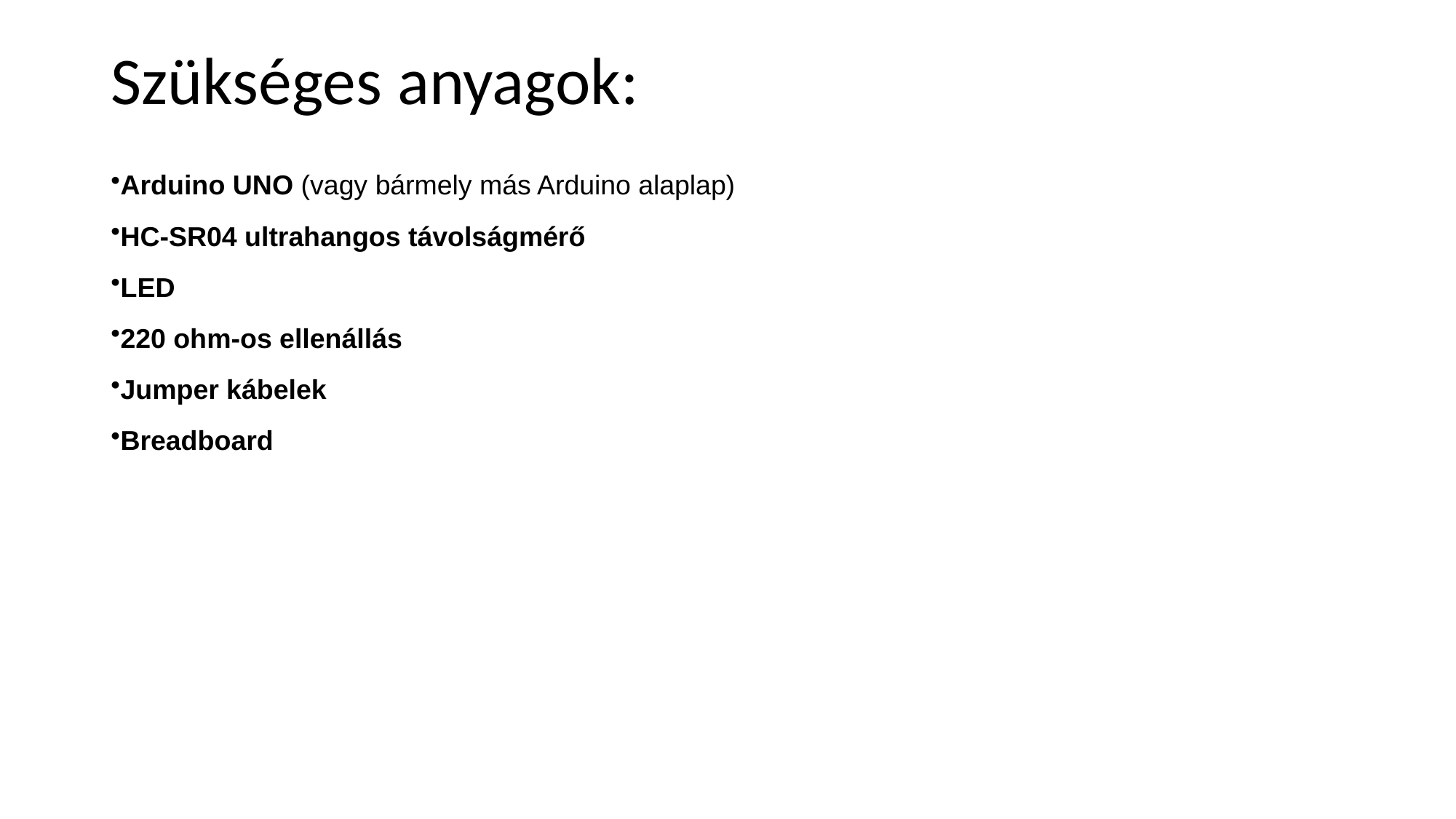

# Szükséges anyagok:
Arduino UNO (vagy bármely más Arduino alaplap)
HC-SR04 ultrahangos távolságmérő
LED
220 ohm-os ellenállás
Jumper kábelek
Breadboard